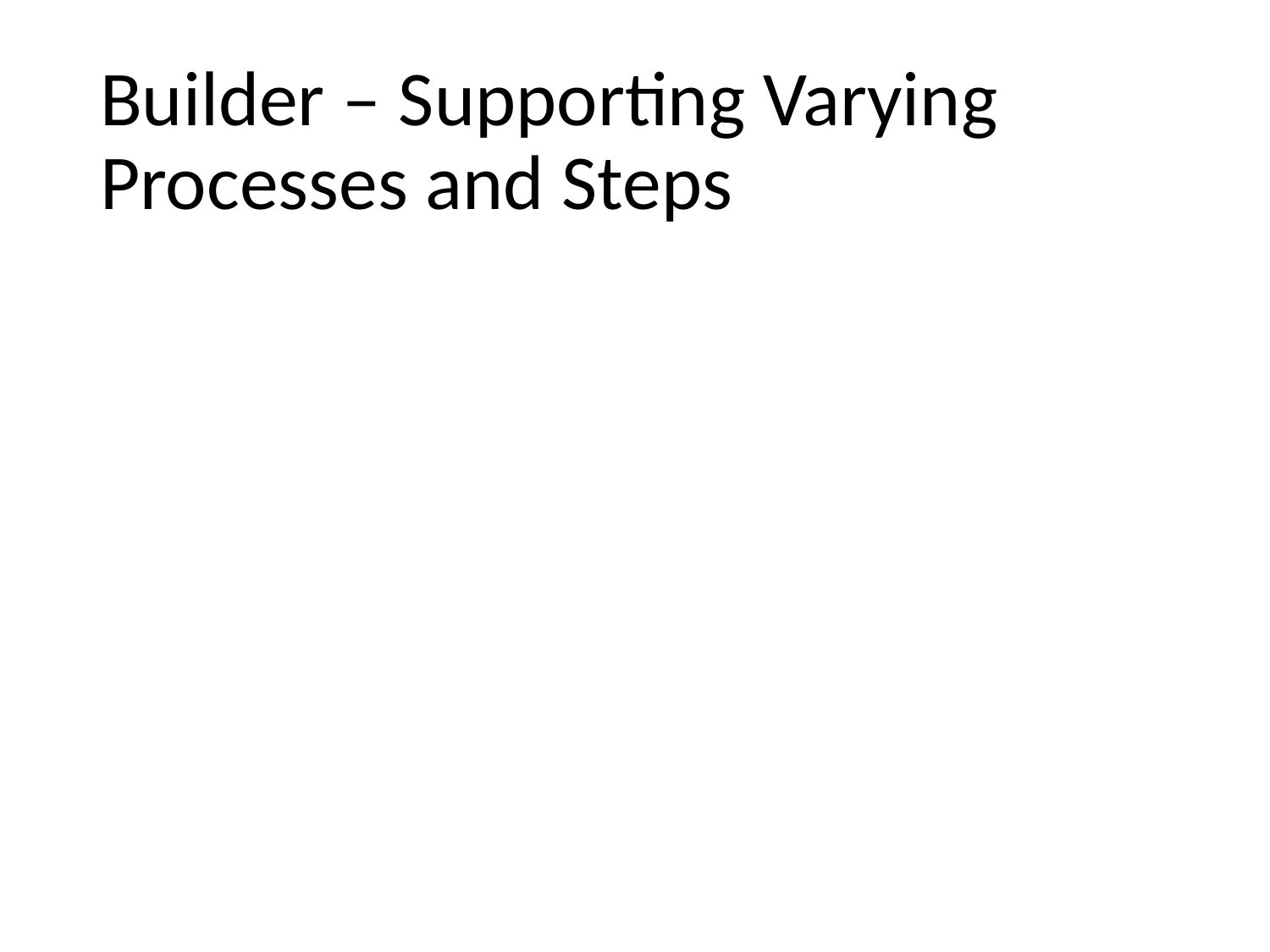

# Builder – Supporting Varying Processes and Steps